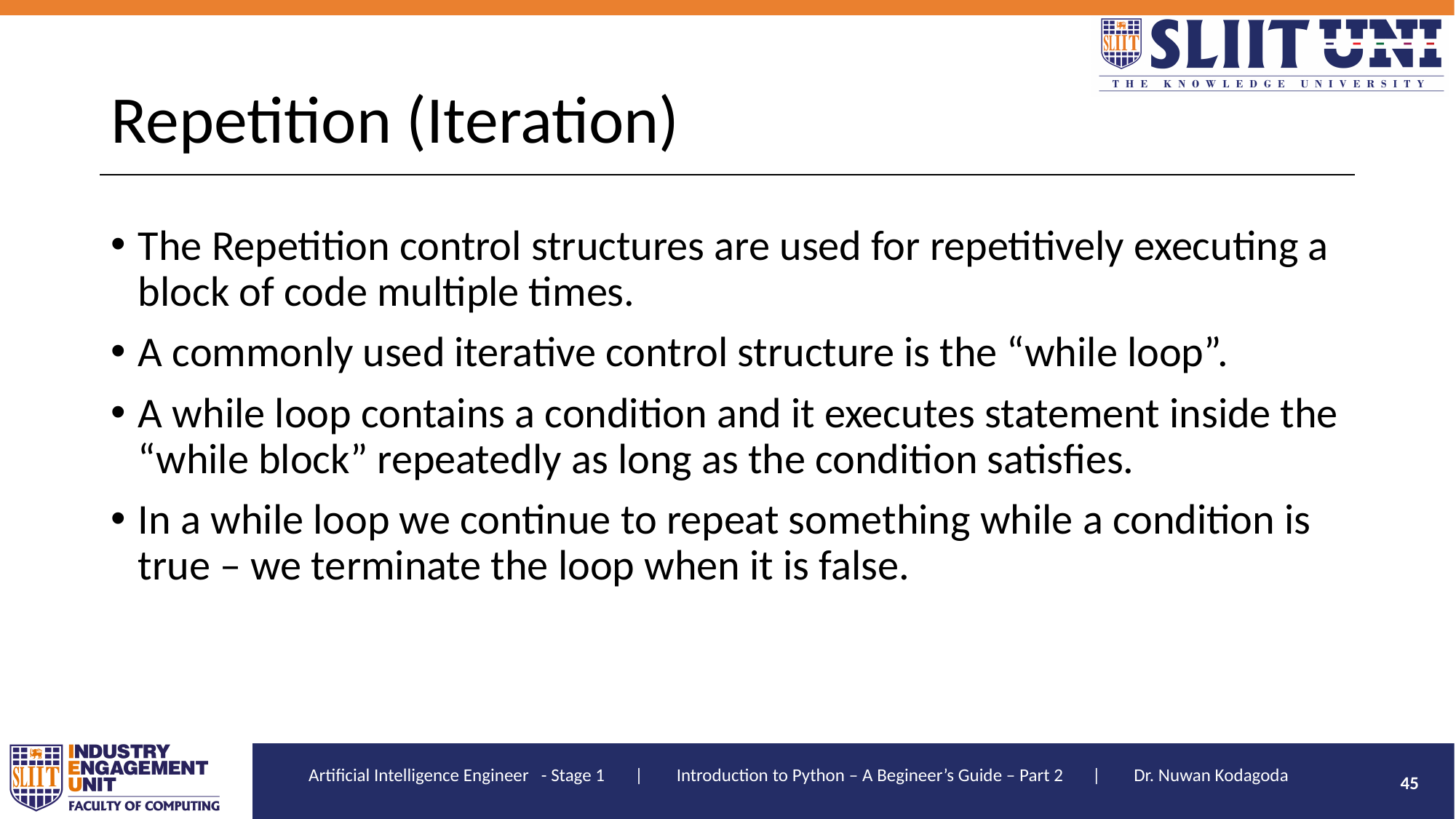

# Repetition (Iteration)
The Repetition control structures are used for repetitively executing a block of code multiple times.
A commonly used iterative control structure is the “while loop”.
A while loop contains a condition and it executes statement inside the “while block” repeatedly as long as the condition satisfies.
In a while loop we continue to repeat something while a condition is true – we terminate the loop when it is false.

45